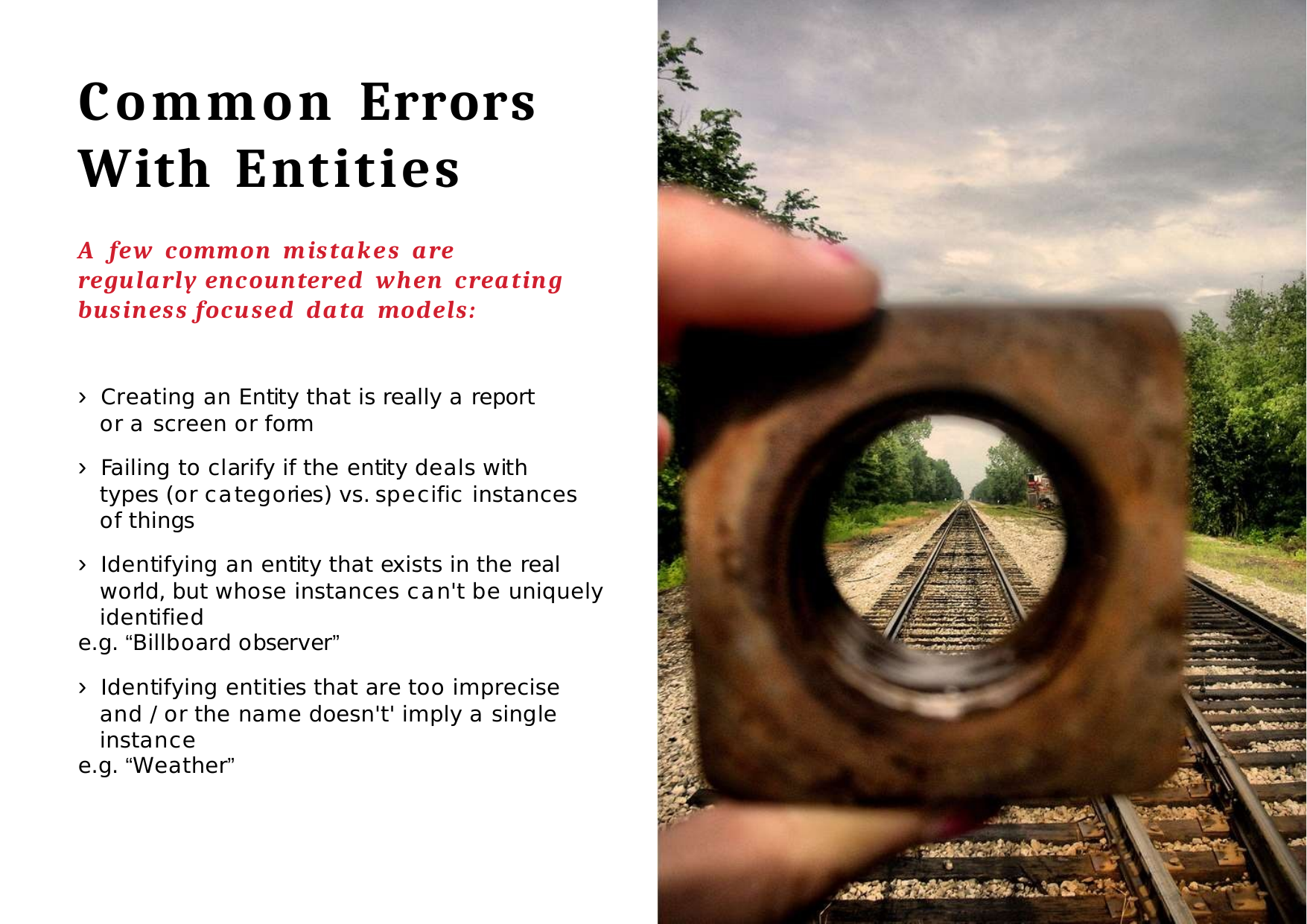

page   58

# Common	Errors With	Entities
A  few  common  mistakes  are  regularly encountered  when  creating  business focused  data  models:

›  Creating an Entity that is really a report or a screen or form
›  Failing to clarify if the entity deals with types (or categories) vs. specific instances of things
›  Identifying an entity that exists in the real world, but whose instances can't be uniquely identified
e.g. “Billboard observer”
›  Identifying entities that are too imprecise and / or the name doesn't' imply a single instance
e.g. “Weather”